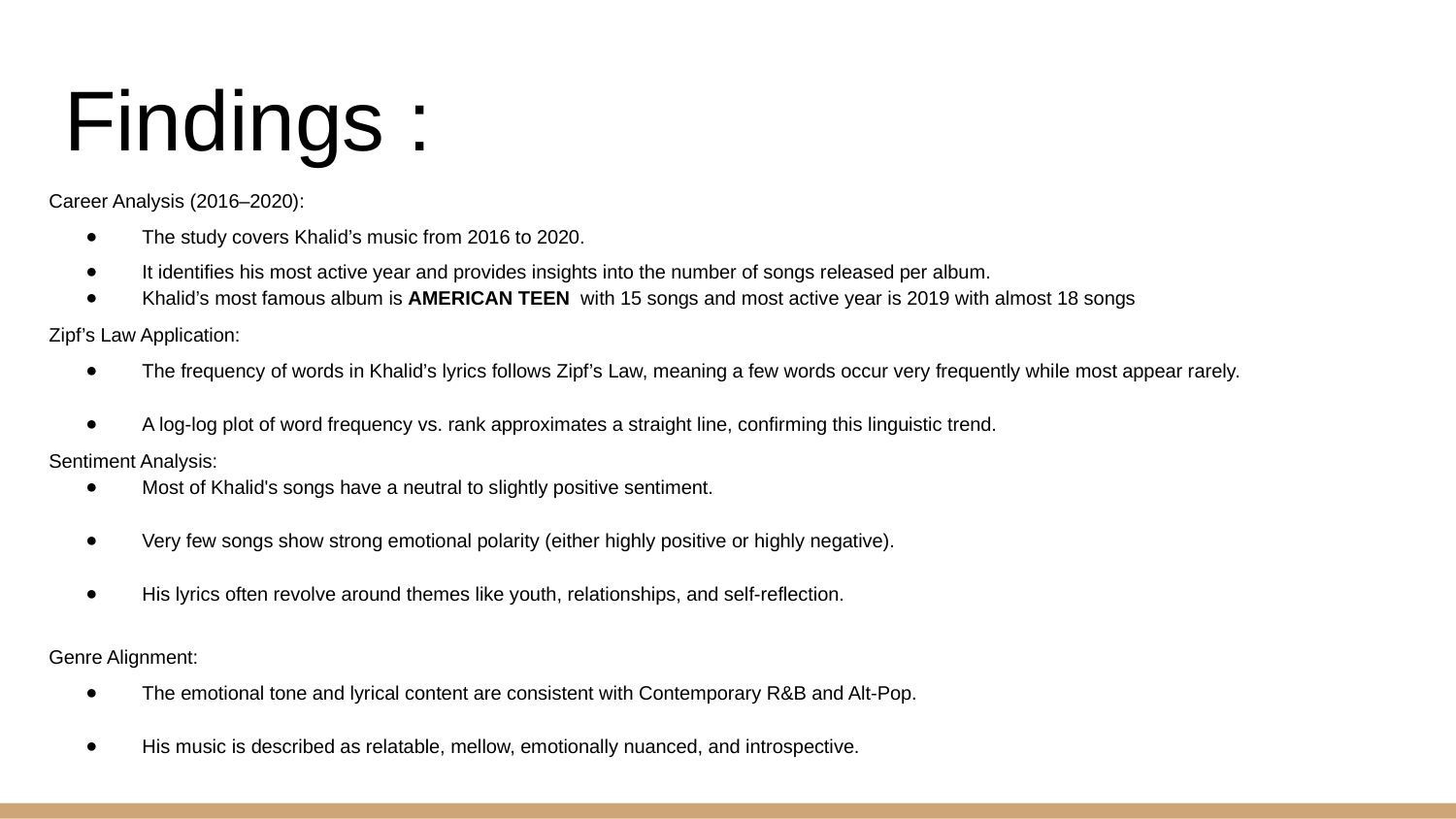

# Findings :
Career Analysis (2016–2020):
The study covers Khalid’s music from 2016 to 2020.
It identifies his most active year and provides insights into the number of songs released per album.
Khalid’s most famous album is AMERICAN TEEN  with 15 songs and most active year is 2019 with almost 18 songs
Zipf’s Law Application:
The frequency of words in Khalid’s lyrics follows Zipf’s Law, meaning a few words occur very frequently while most appear rarely.
A log-log plot of word frequency vs. rank approximates a straight line, confirming this linguistic trend.
Sentiment Analysis:
Most of Khalid's songs have a neutral to slightly positive sentiment.
Very few songs show strong emotional polarity (either highly positive or highly negative).
His lyrics often revolve around themes like youth, relationships, and self-reflection.
Genre Alignment:
The emotional tone and lyrical content are consistent with Contemporary R&B and Alt-Pop.
His music is described as relatable, mellow, emotionally nuanced, and introspective.